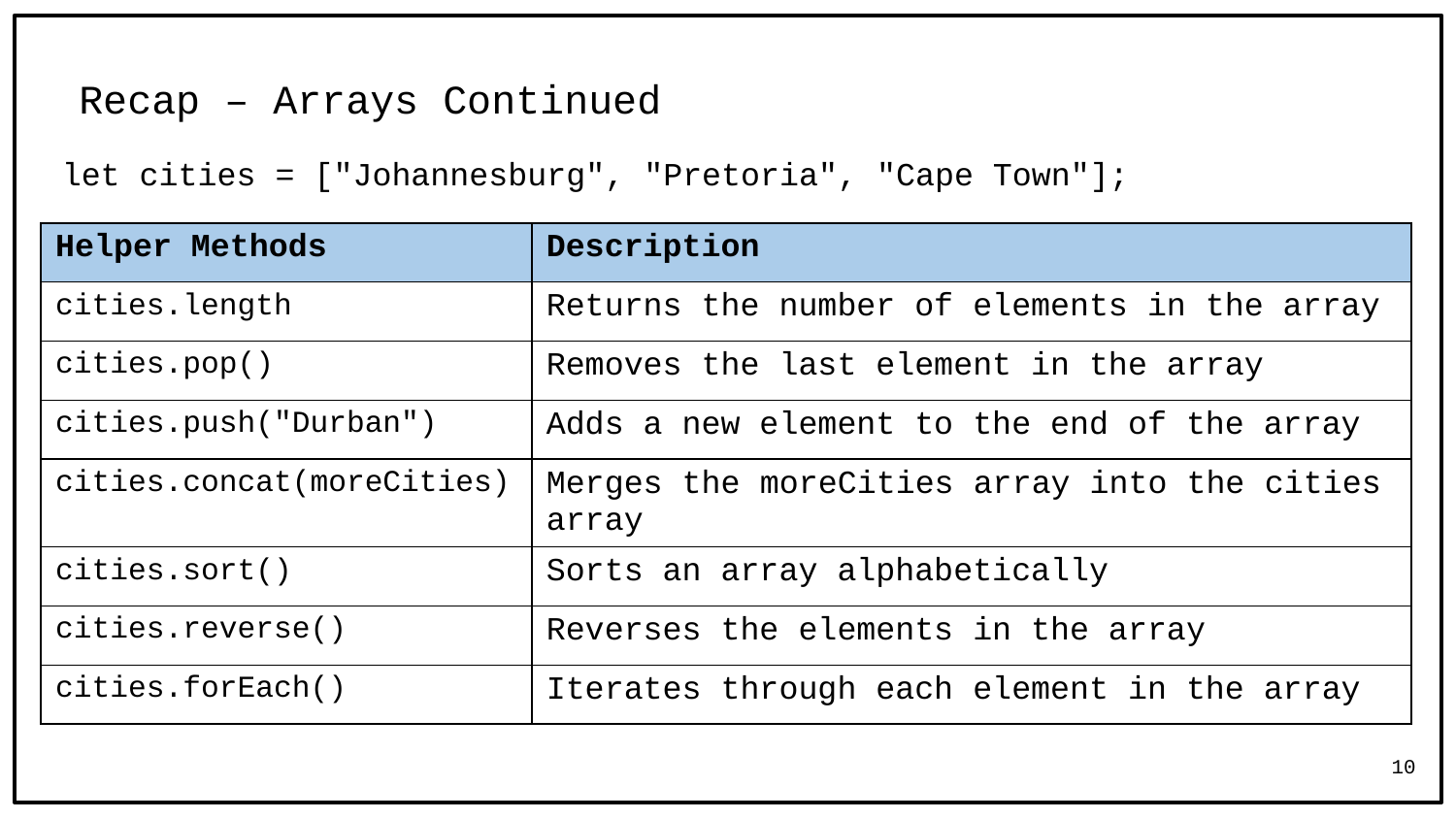

# Recap – Arrays Continued
let cities = ["Johannesburg", "Pretoria", "Cape Town"];
| Helper Methods | Description |
| --- | --- |
| cities.length | Returns the number of elements in the array |
| cities.pop() | Removes the last element in the array |
| cities.push("Durban") | Adds a new element to the end of the array |
| cities.concat(moreCities) | Merges the moreCities array into the cities array |
| cities.sort() | Sorts an array alphabetically |
| cities.reverse() | Reverses the elements in the array |
| cities.forEach() | Iterates through each element in the array |
10